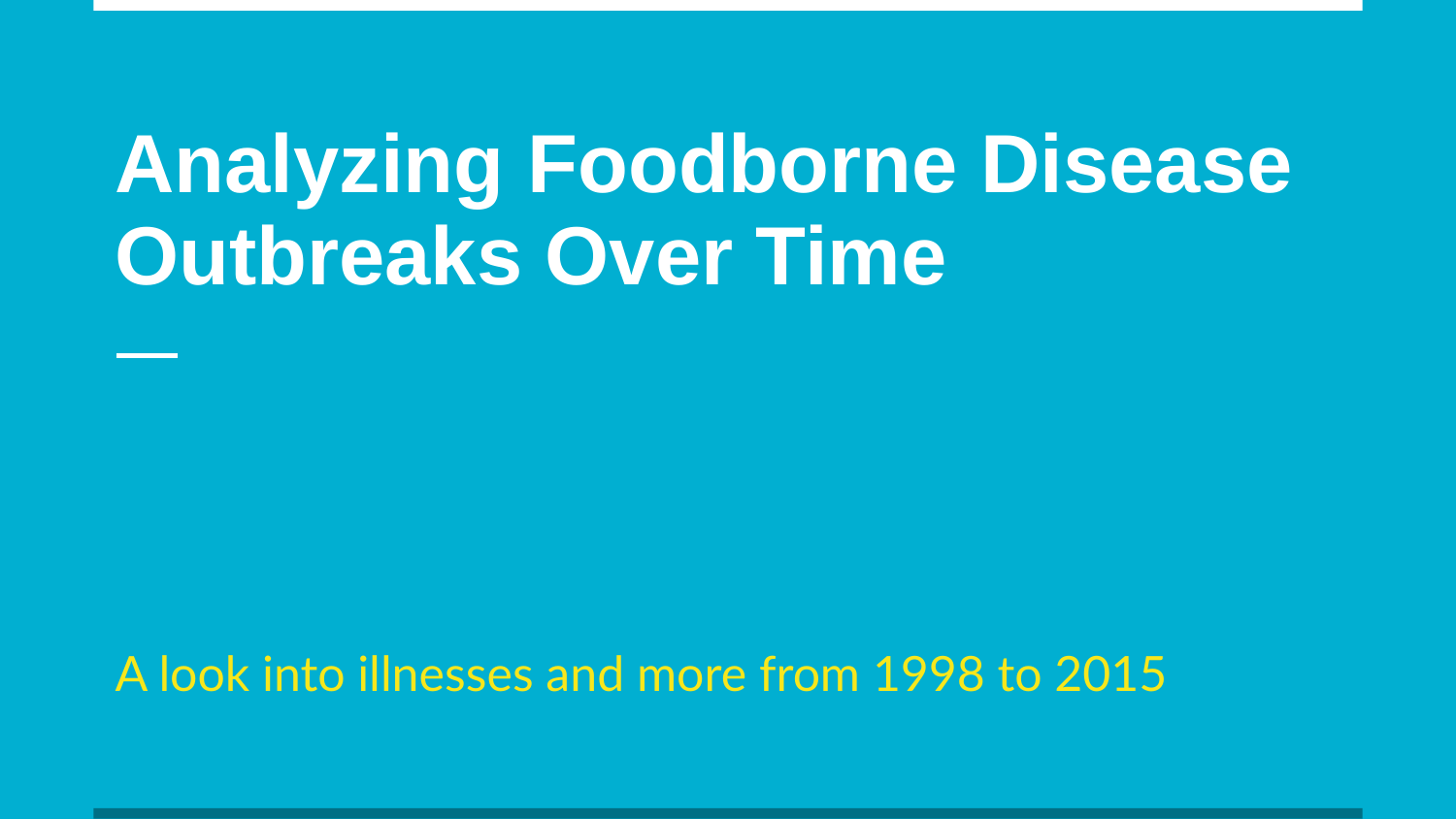

# Analyzing Foodborne Disease Outbreaks Over Time
A look into illnesses and more from 1998 to 2015